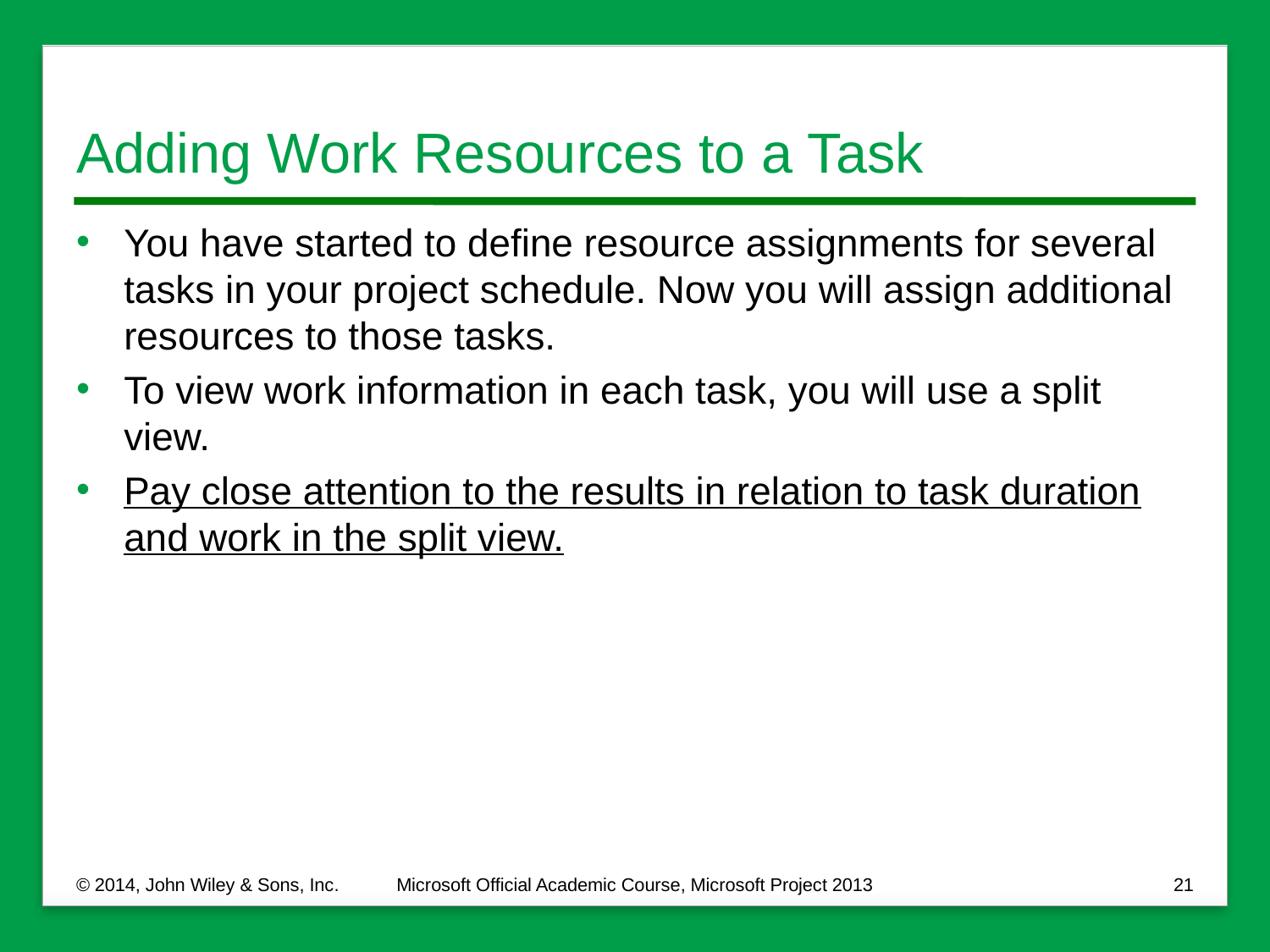

# Adding Work Resources to a Task
You have started to define resource assignments for several tasks in your project schedule. Now you will assign additional resources to those tasks.
To view work information in each task, you will use a split view.
Pay close attention to the results in relation to task duration and work in the split view.
© 2014, John Wiley & Sons, Inc.
Microsoft Official Academic Course, Microsoft Project 2013
21